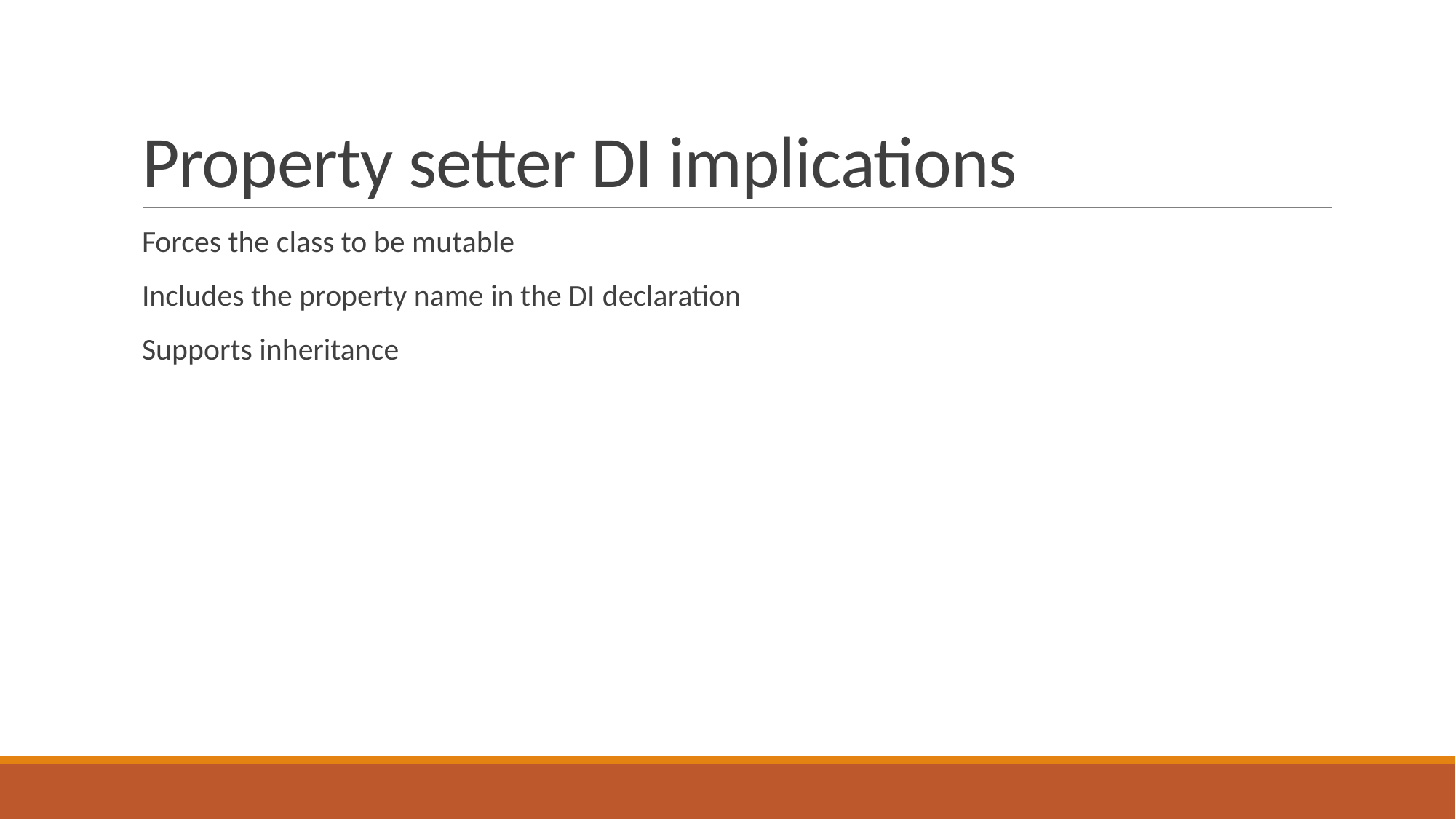

# Property setter DI implications
Forces the class to be mutable
Includes the property name in the DI declaration
Supports inheritance